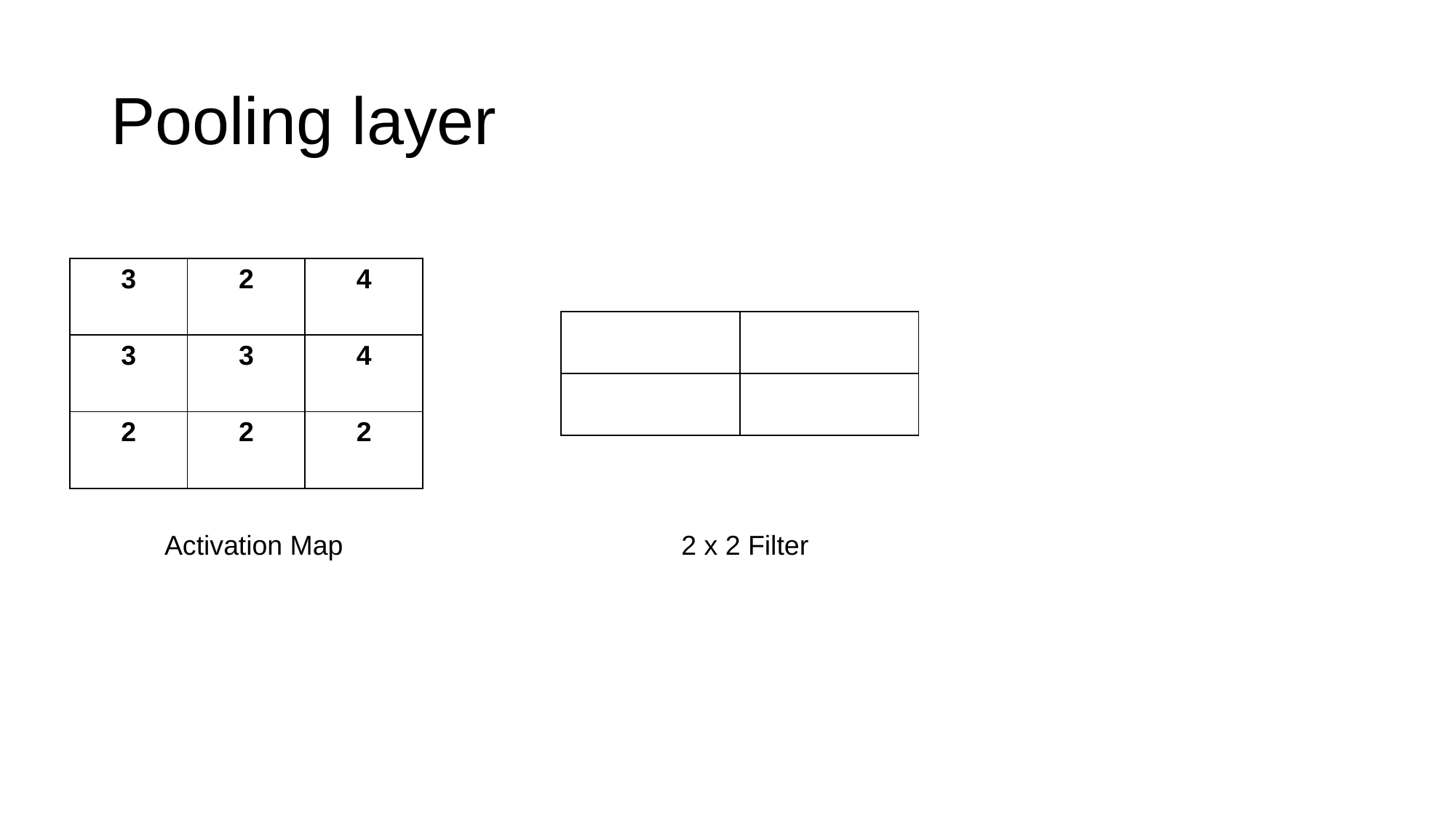

# Pooling layer
| 3 | 2 | 4 |
| --- | --- | --- |
| 3 | 3 | 4 |
| 2 | 2 | 2 |
|  |  |
| --- | --- |
|  |  |
Activation Map
2 x 2 Filter